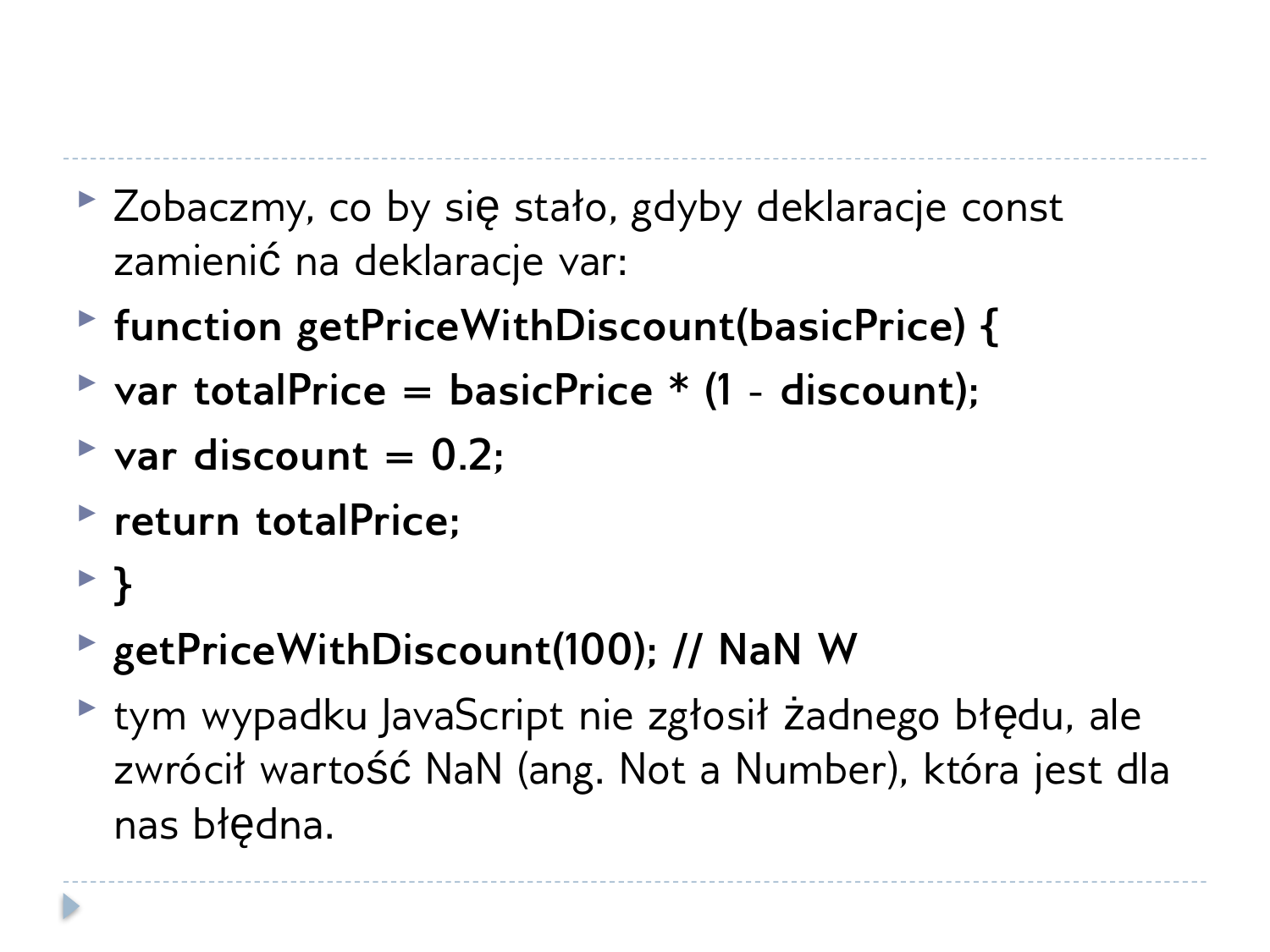

#
Zobaczmy, co by się stało, gdyby deklaracje const zamienić na deklaracje var:
function getPriceWithDiscount(basicPrice) {
var totalPrice = basicPrice * (1 - discount);
var discount = 0.2;
return totalPrice;
}
getPriceWithDiscount(100); // NaN W
tym wypadku JavaScript nie zgłosił żadnego błędu, ale zwrócił wartość NaN (ang. Not a Number), która jest dla nas błędna.